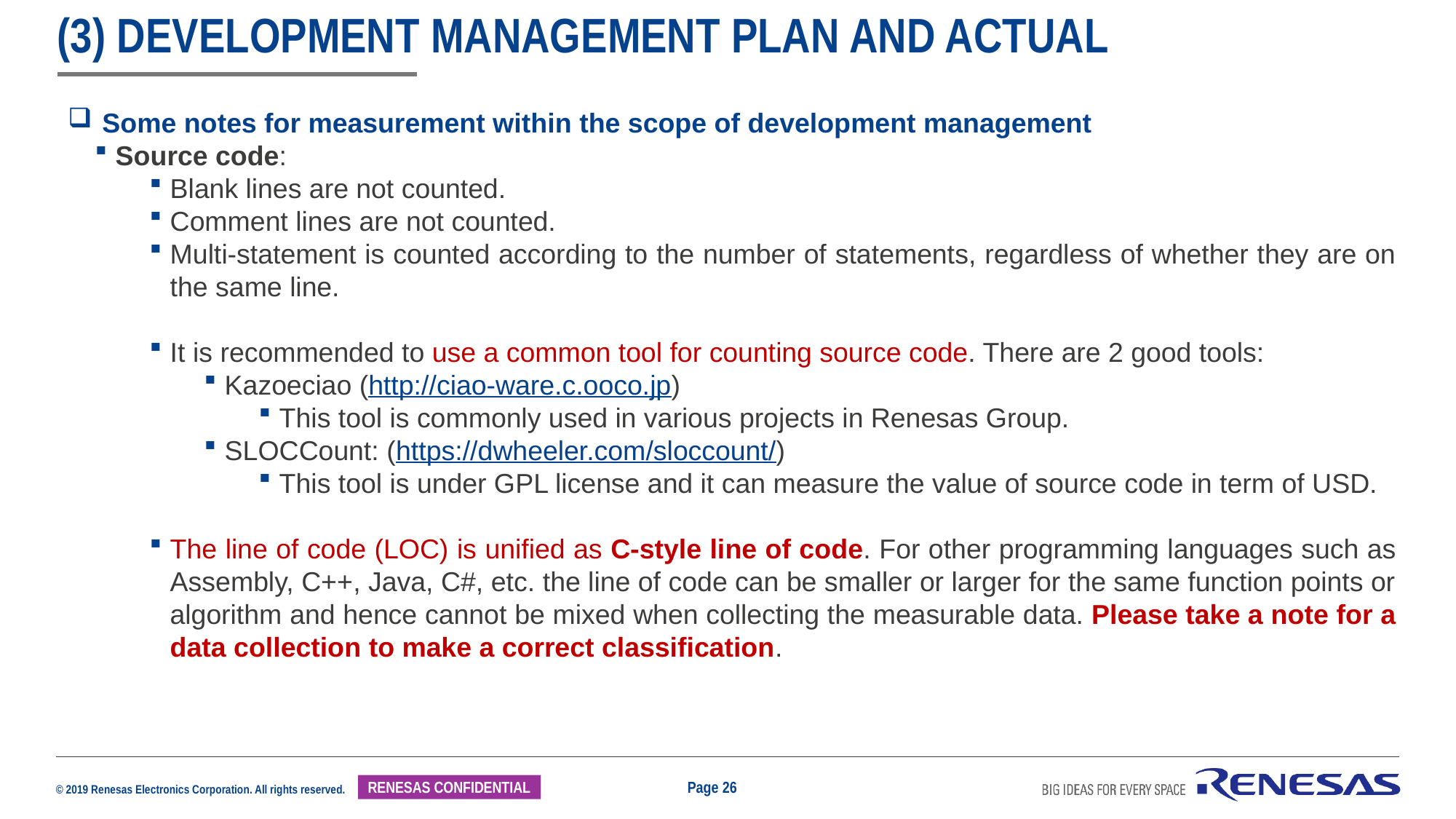

# (3) Development management plan and actual
Some notes for measurement within the scope of development management
Source code:
Blank lines are not counted.
Comment lines are not counted.
Multi-statement is counted according to the number of statements, regardless of whether they are on the same line.

It is recommended to use a common tool for counting source code. There are 2 good tools:
Kazoeciao (http://ciao-ware.c.ooco.jp)
This tool is commonly used in various projects in Renesas Group.
SLOCCount: (https://dwheeler.com/sloccount/)
This tool is under GPL license and it can measure the value of source code in term of USD.

The line of code (LOC) is unified as C-style line of code. For other programming languages such as Assembly, C++, Java, C#, etc. the line of code can be smaller or larger for the same function points or algorithm and hence cannot be mixed when collecting the measurable data. Please take a note for a data collection to make a correct classification.
Page 26